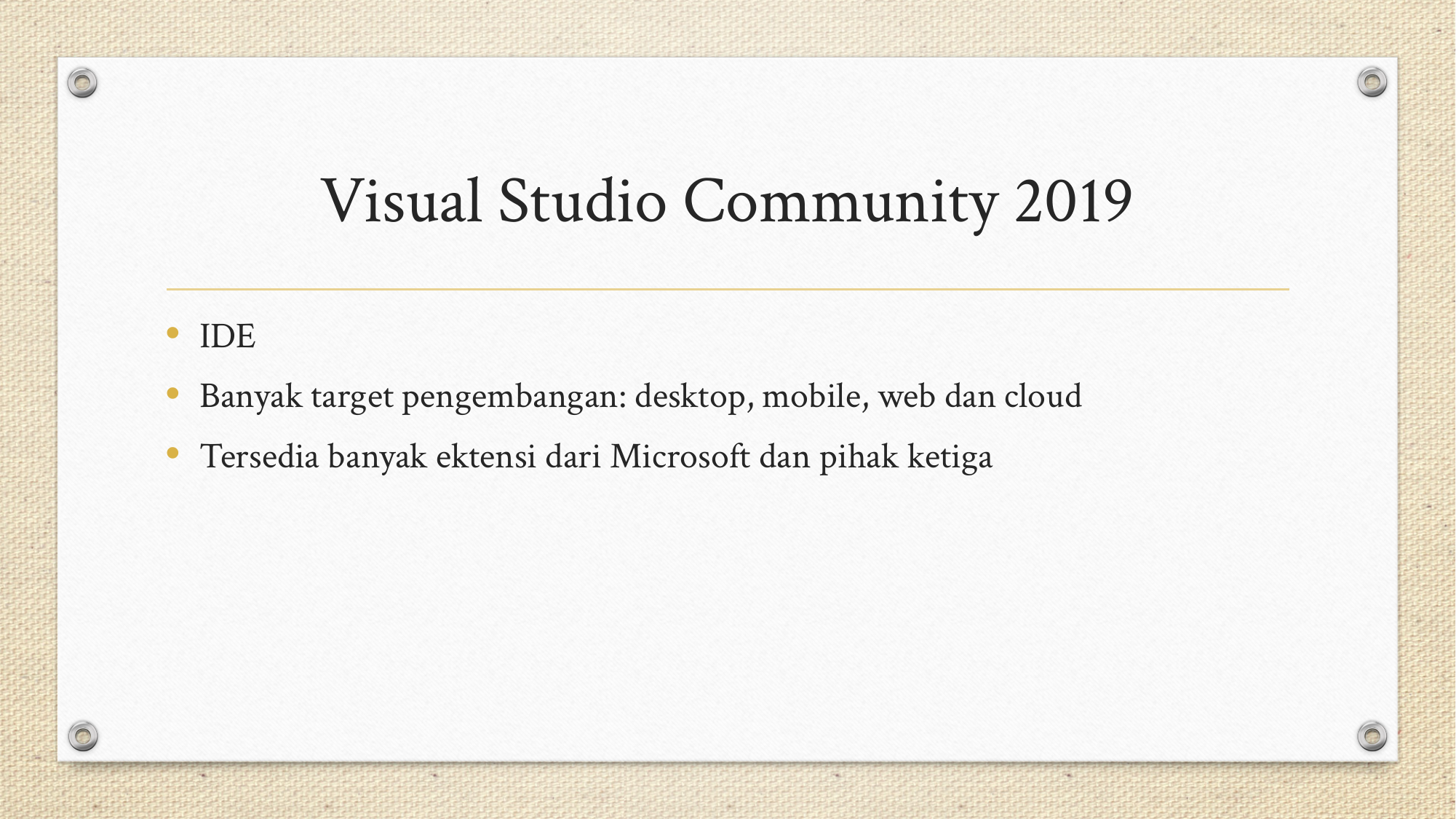

# Visual Studio Community 2019
IDE
Banyak target pengembangan: desktop, mobile, web dan cloud
Tersedia banyak ektensi dari Microsoft dan pihak ketiga